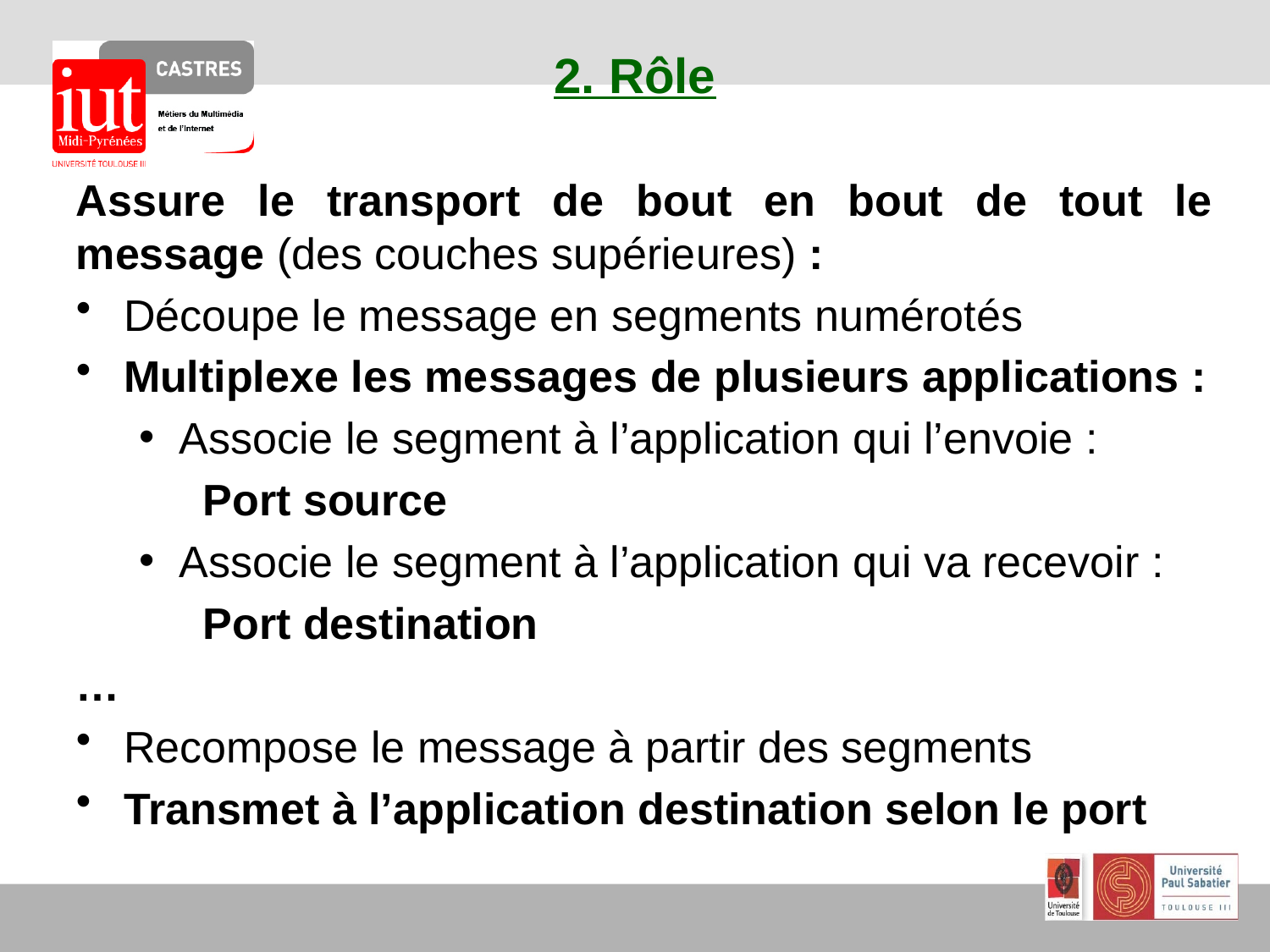

# 2. Rôle
Assure le transport de bout en bout de tout le message (des couches supérieures) :
Découpe le message en segments numérotés
Multiplexe les messages de plusieurs applications :
Associe le segment à l’application qui l’envoie :
Port source
Associe le segment à l’application qui va recevoir :
Port destination
…
Recompose le message à partir des segments
Transmet à l’application destination selon le port